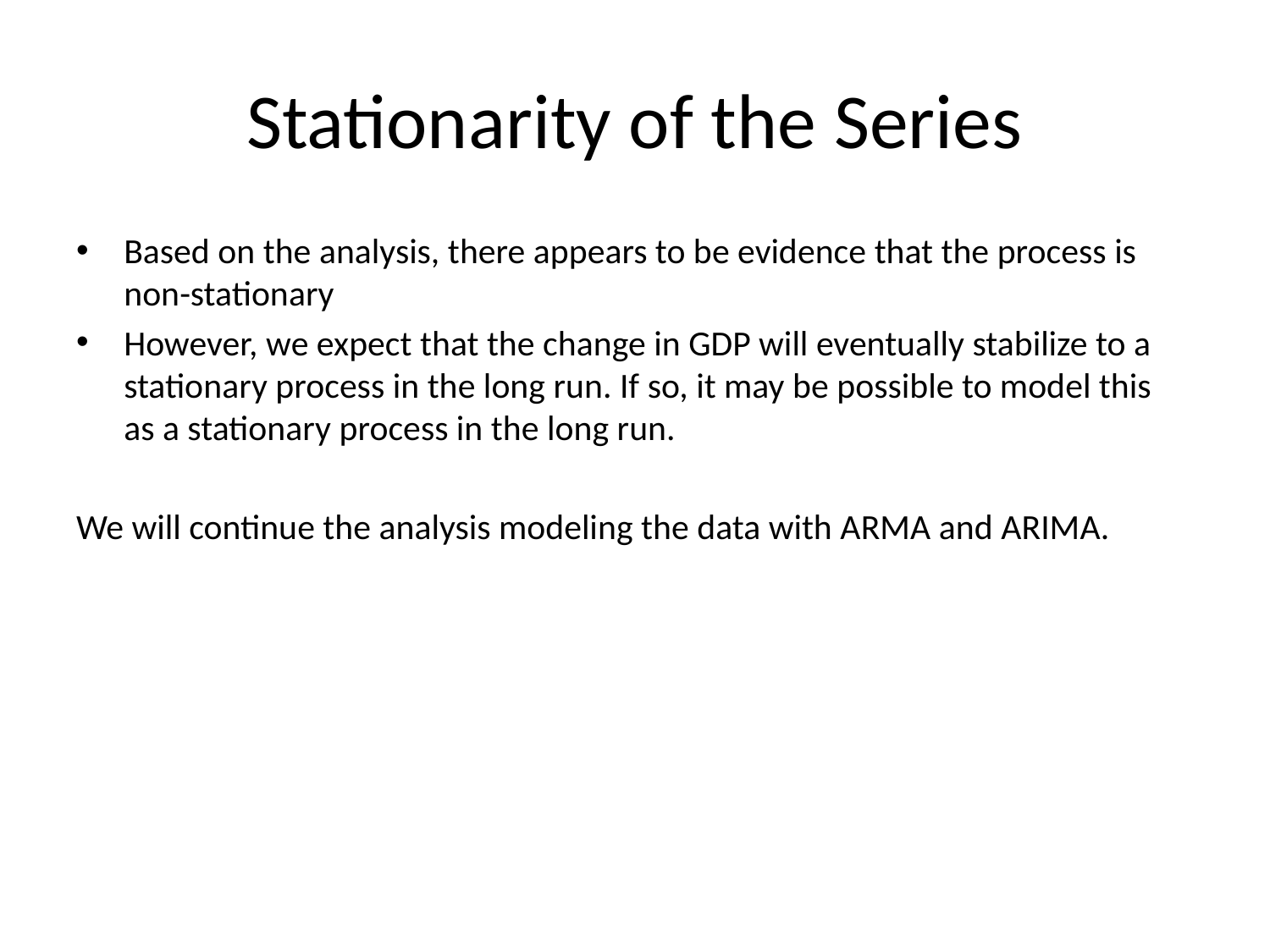

# Stationarity of the Series
Based on the analysis, there appears to be evidence that the process is non-stationary
However, we expect that the change in GDP will eventually stabilize to a stationary process in the long run. If so, it may be possible to model this as a stationary process in the long run.

We will continue the analysis modeling the data with ARMA and ARIMA.